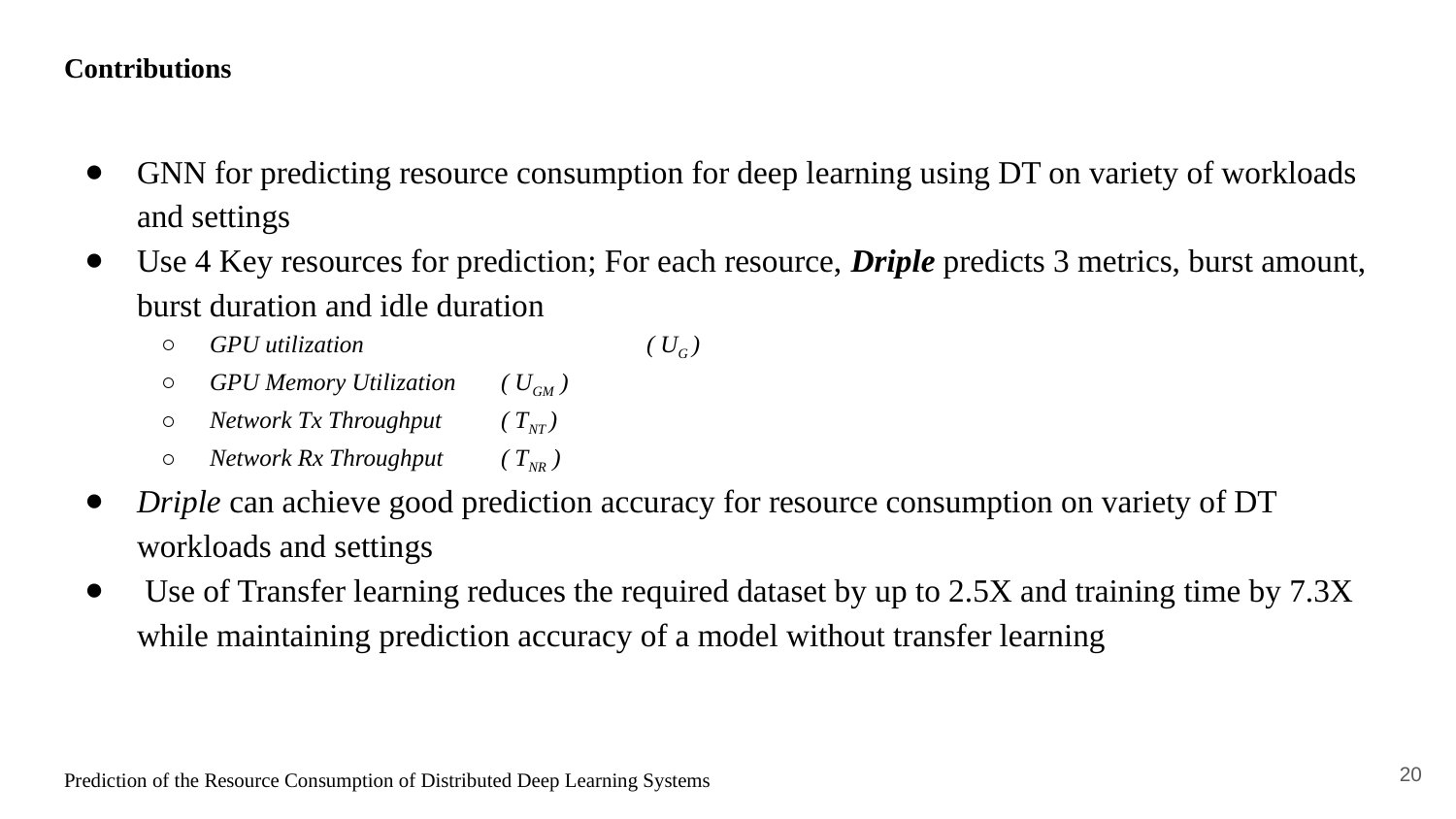

# Contributions
GNN for predicting resource consumption for deep learning using DT on variety of workloads and settings
Use 4 Key resources for prediction; For each resource, Driple predicts 3 metrics, burst amount, burst duration and idle duration
GPU utilization		( UG )
GPU Memory Utilization 	( UGM )
Network Tx Throughput 	( TNT )
Network Rx Throughput 	( TNR )
Driple can achieve good prediction accuracy for resource consumption on variety of DT workloads and settings
 Use of Transfer learning reduces the required dataset by up to 2.5X and training time by 7.3X while maintaining prediction accuracy of a model without transfer learning
20